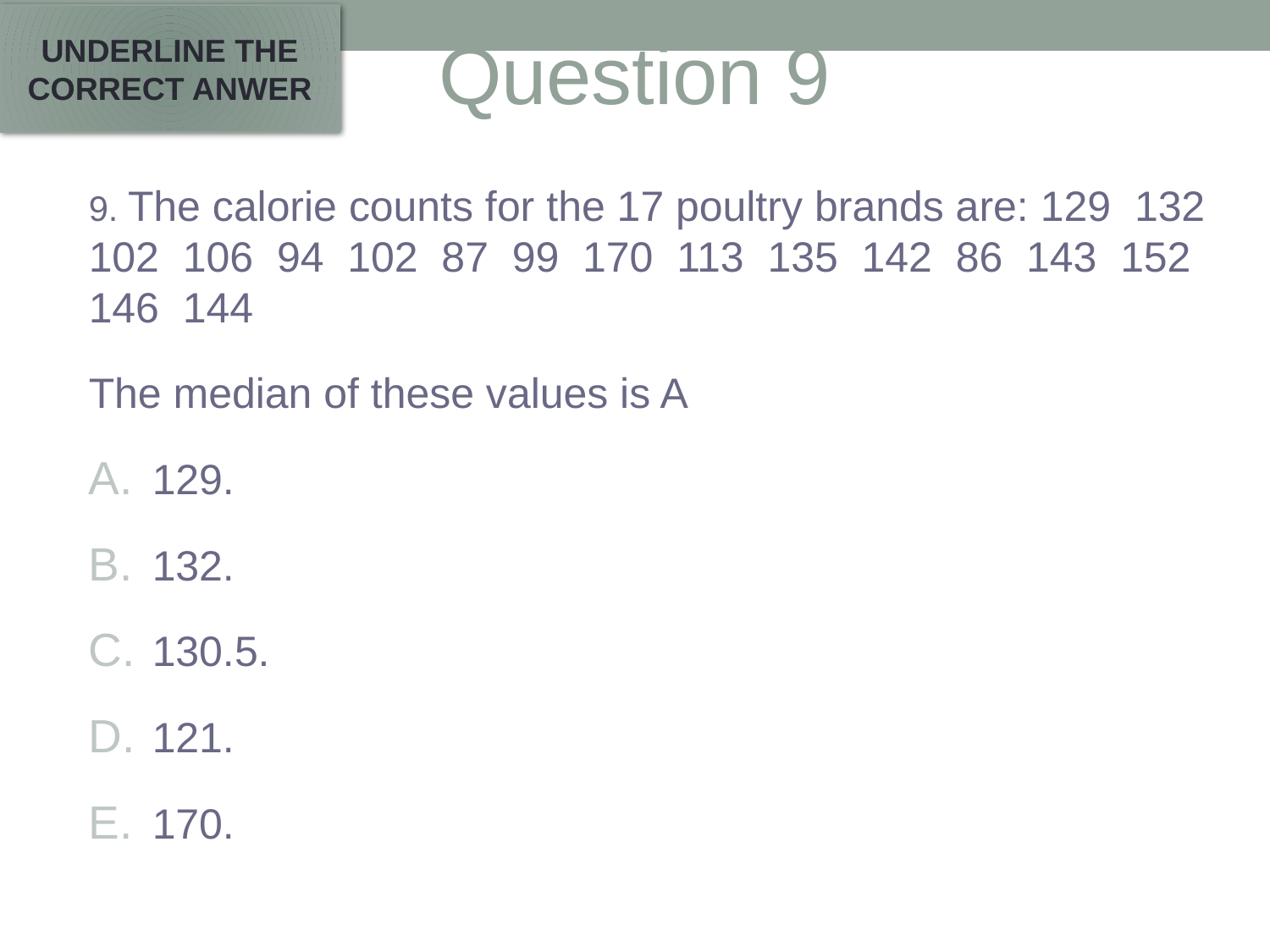

UNDERLINE THE CORRECT ANWER
Question 9
9. The calorie counts for the 17 poultry brands are: 129  132  102  106  94  102  87  99  170  113  135  142  86  143  152  146  144
The median of these values is A
129.
132.
130.5.
121.
170.